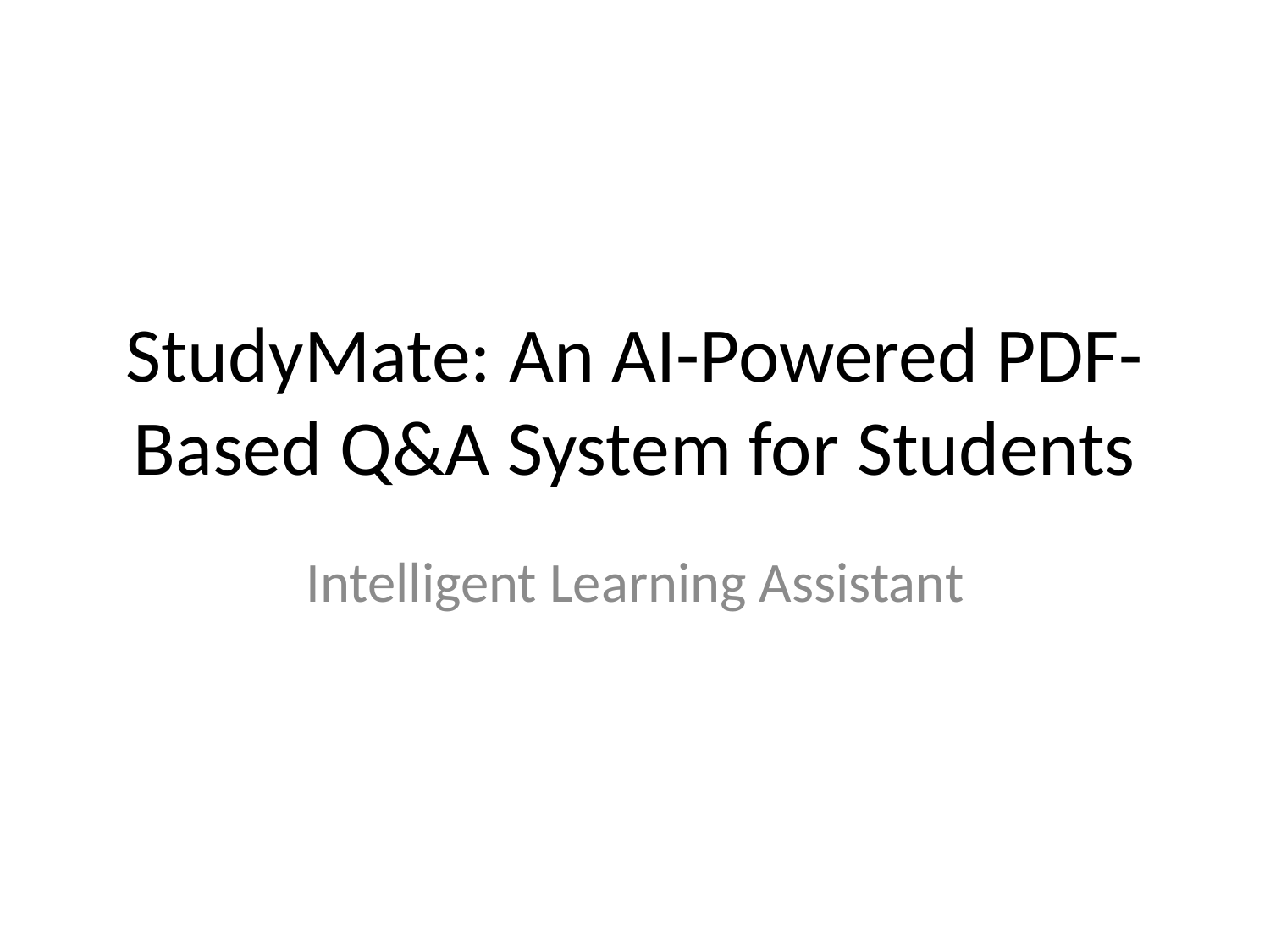

# StudyMate: An AI-Powered PDF-Based Q&A System for Students
Intelligent Learning Assistant